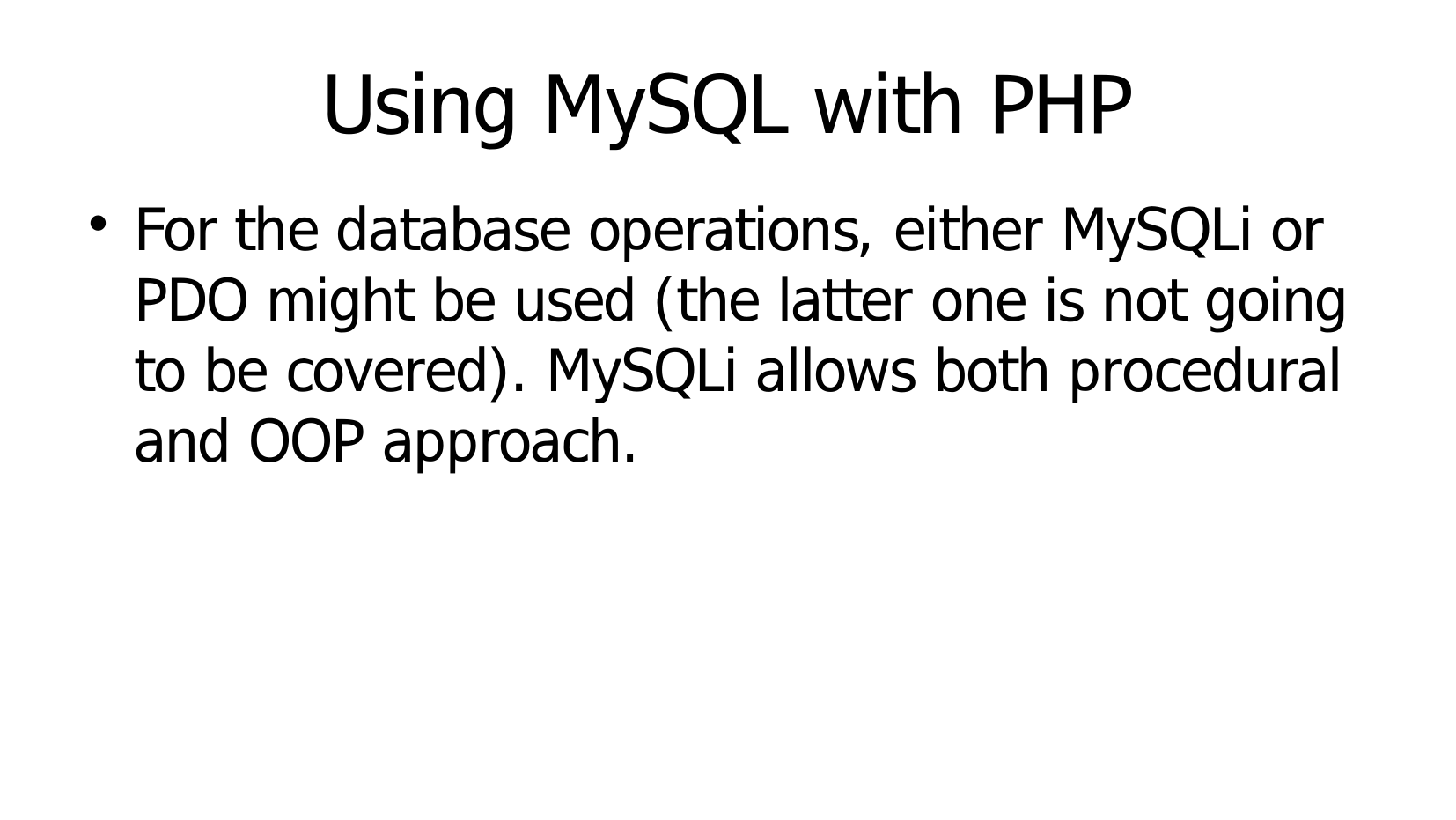

Using MySQL with PHP
For the database operations, either MySQLi or PDO might be used (the latter one is not going to be covered). MySQLi allows both procedural and OOP approach.